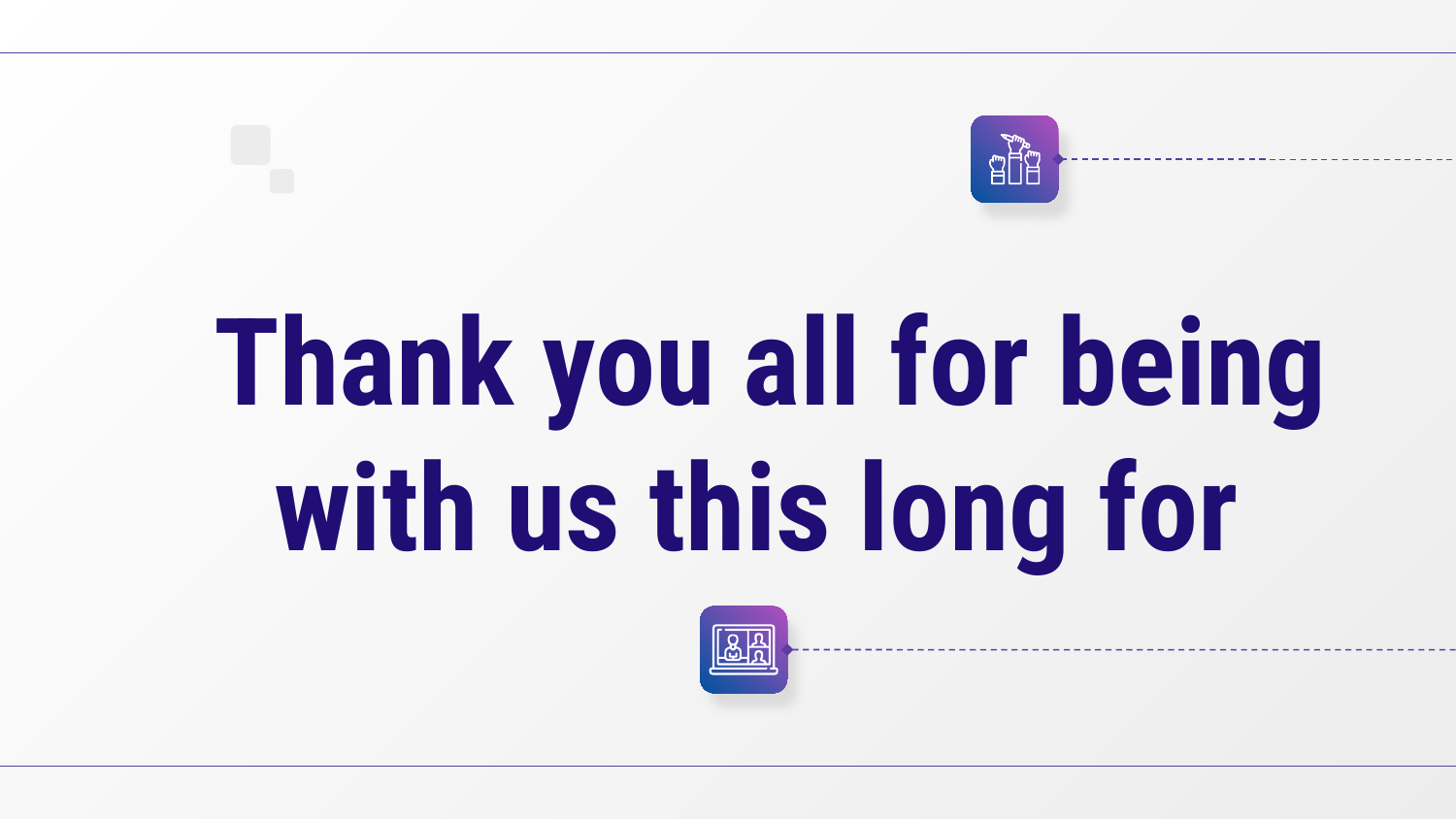

# Thank you all for being with us this long for